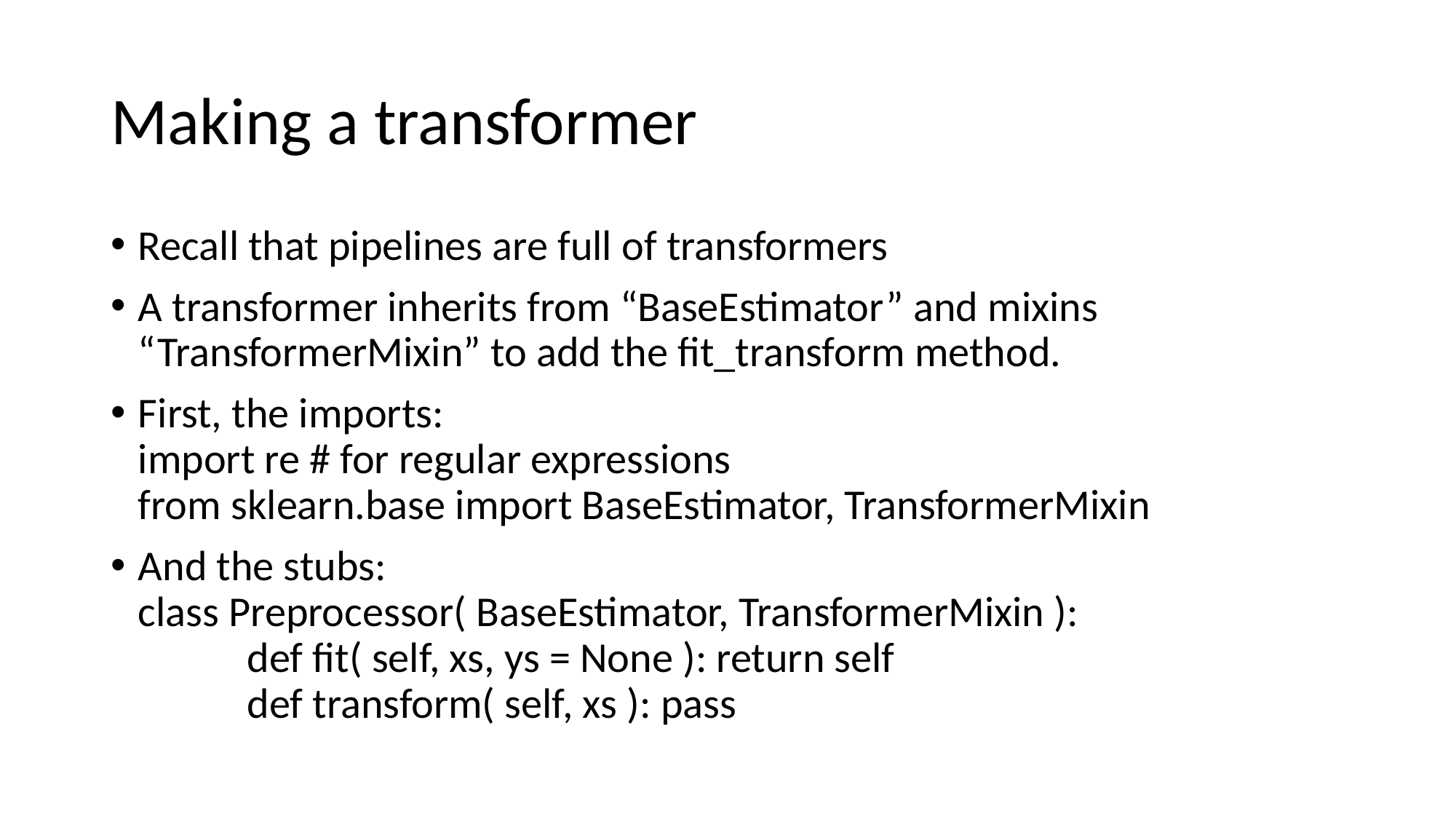

# Making a transformer
Recall that pipelines are full of transformers
A transformer inherits from “BaseEstimator” and mixins “TransformerMixin” to add the fit_transform method.
First, the imports:
import re # for regular expressions
from sklearn.base import BaseEstimator, TransformerMixin
And the stubs:
class Preprocessor( BaseEstimator, TransformerMixin ):
	def fit( self, xs, ys = None ): return self
	def transform( self, xs ): pass